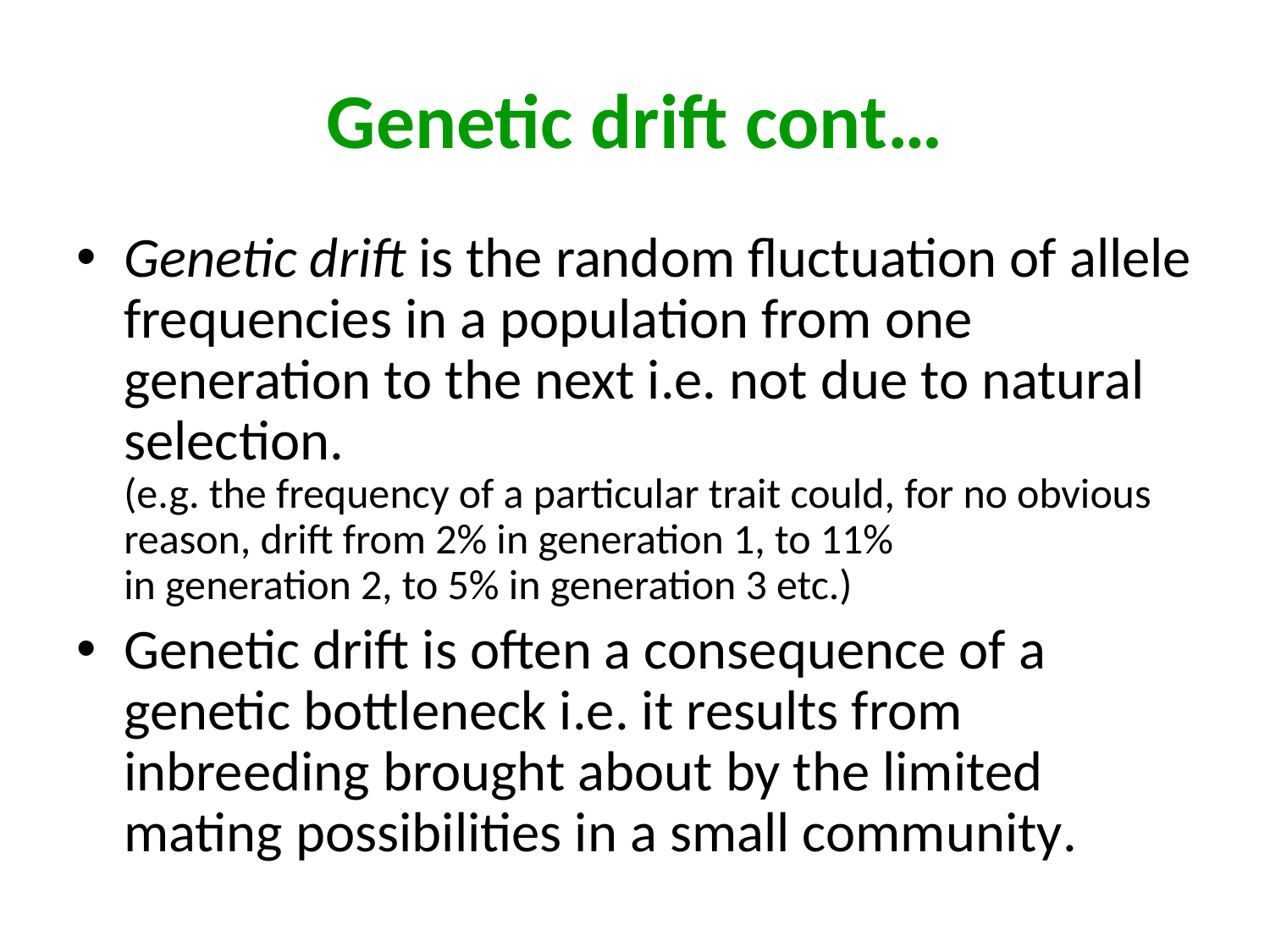

# Genetic drift cont…
Genetic drift is the random fluctuation of allele frequencies in a population from one generation to the next i.e. not due to natural selection.
(e.g. the frequency of a particular trait could, for no obvious reason, drift from 2% in generation 1, to 11%
in generation 2, to 5% in generation 3 etc.)
Genetic drift is often a consequence of a genetic bottleneck i.e. it results from inbreeding brought about by the limited mating possibilities in a small community.